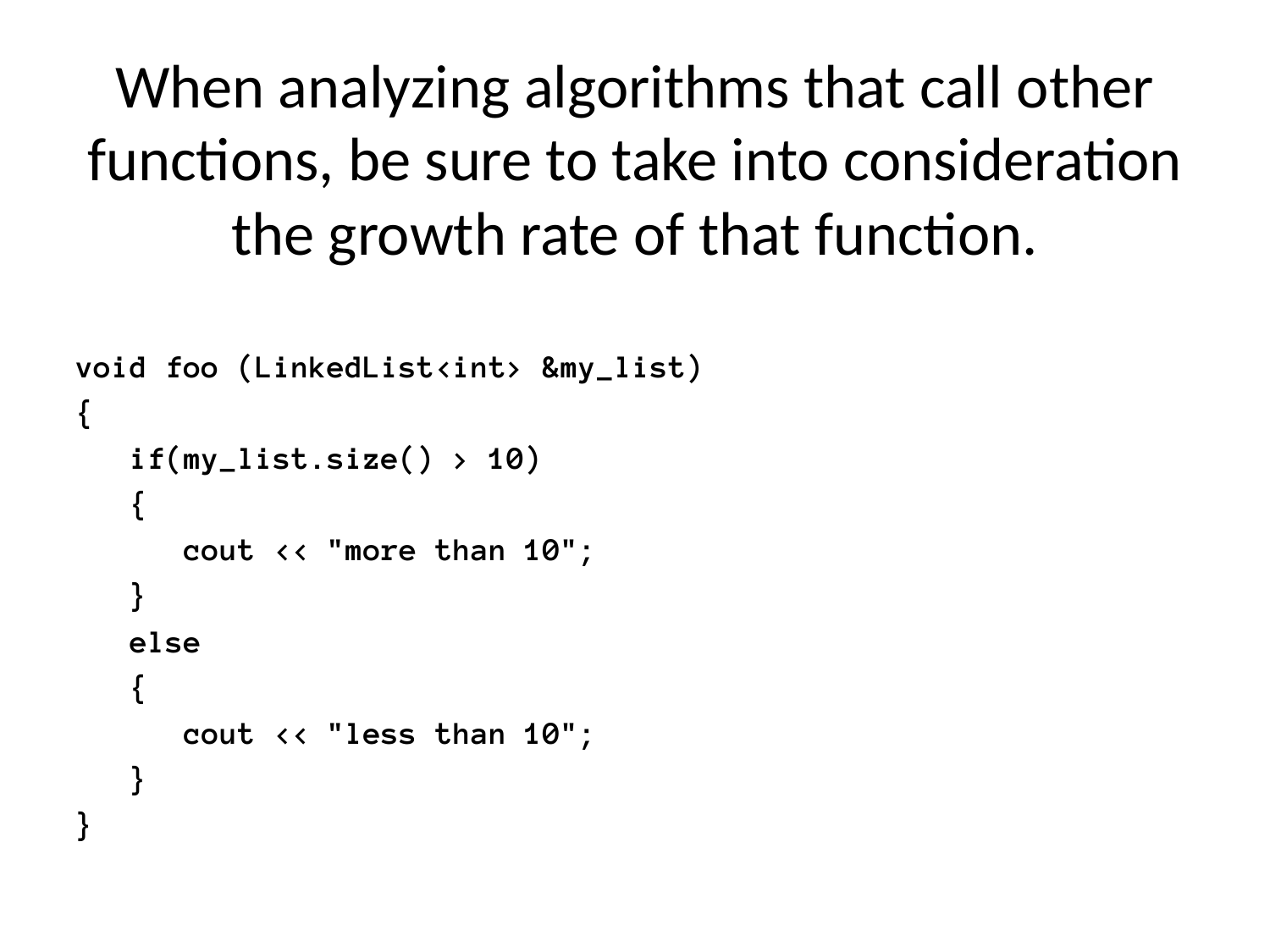

# When analyzing algorithms that call other functions, be sure to take into consideration the growth rate of that function.
void foo (LinkedList<int> &my_list)
{
   if(my_list.size() > 10)
   {
      cout << "more than 10";
   }
   else
   {
      cout << "less than 10";
   }
}